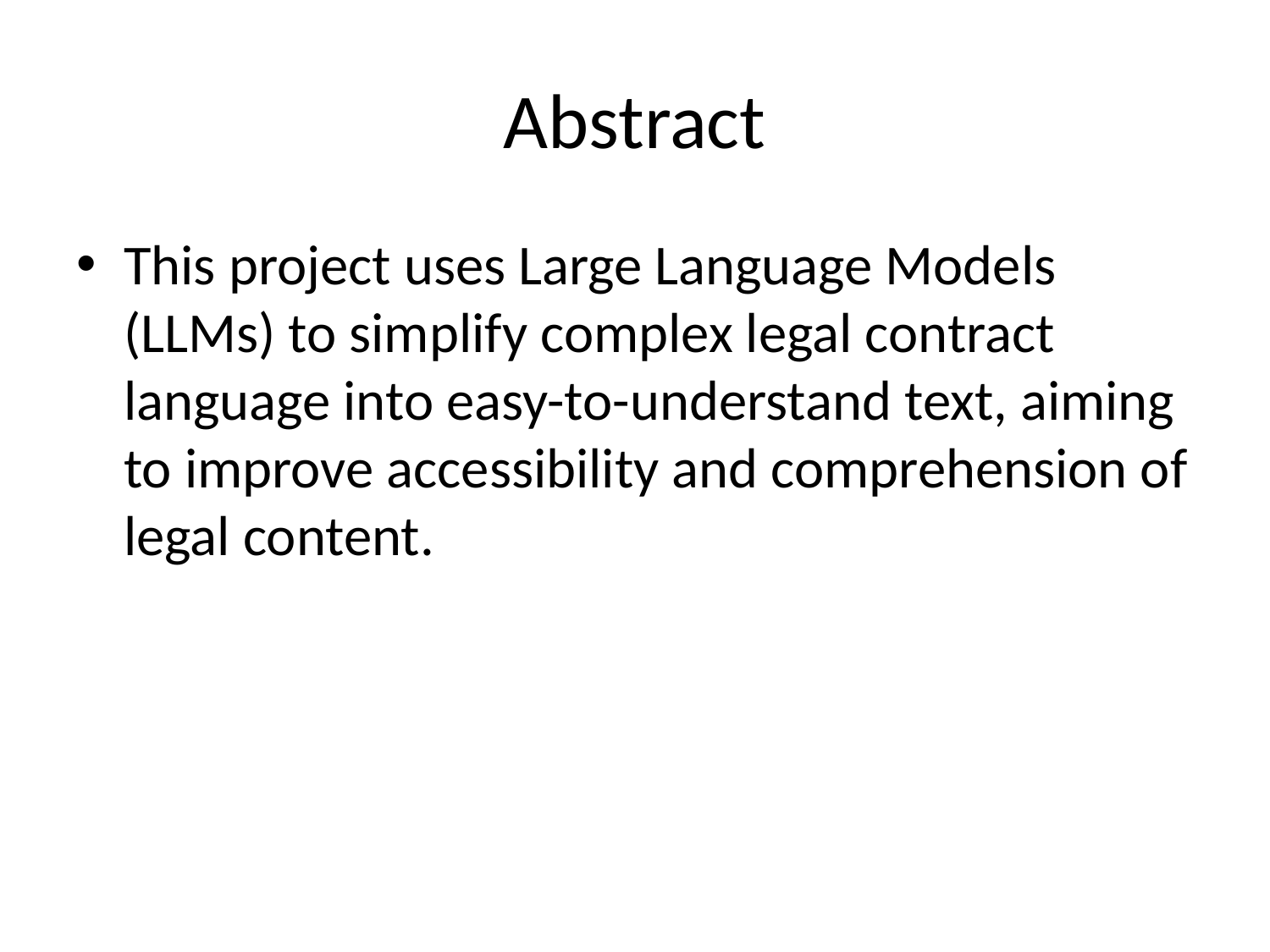

# Abstract
This project uses Large Language Models (LLMs) to simplify complex legal contract language into easy-to-understand text, aiming to improve accessibility and comprehension of legal content.